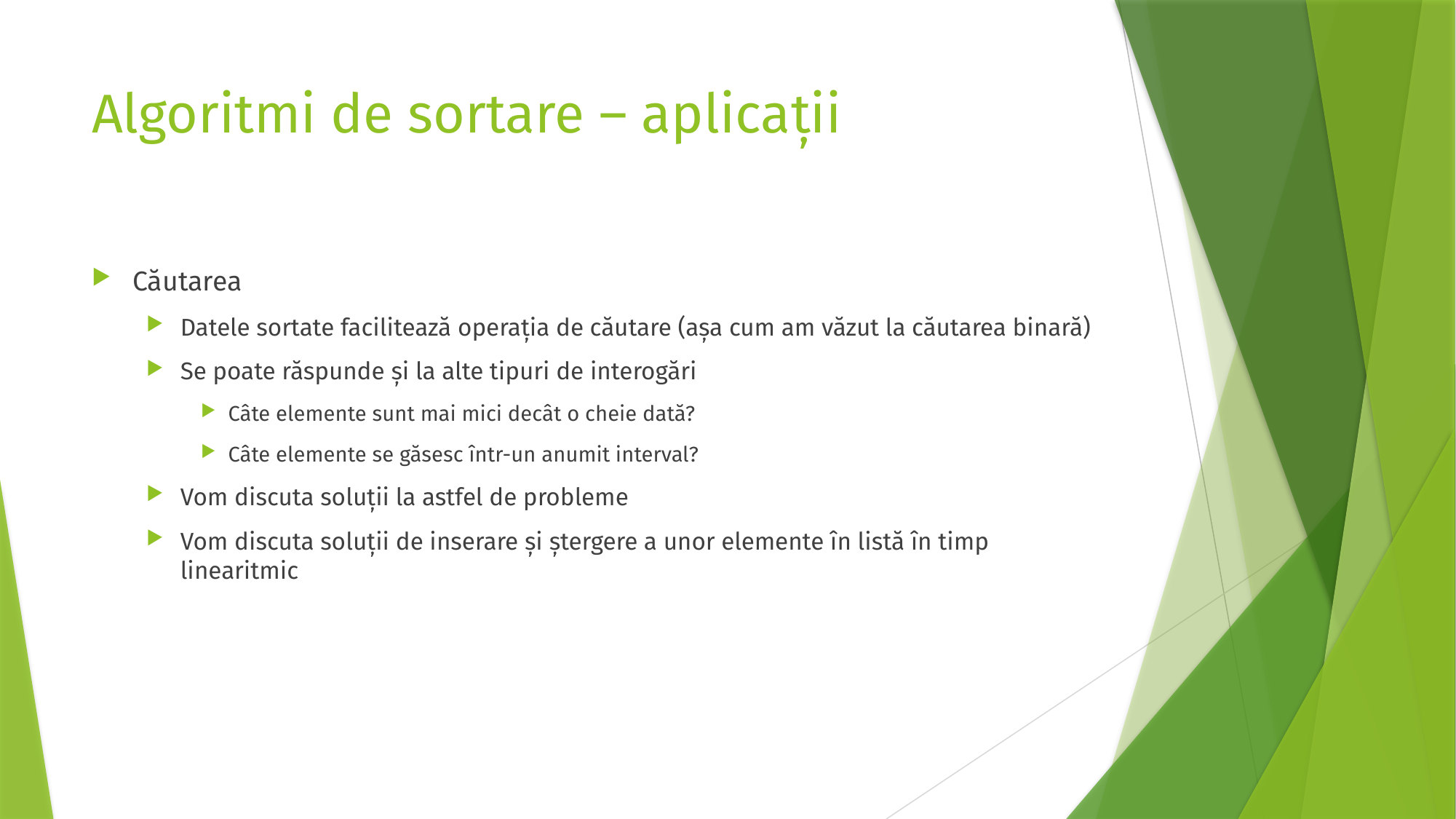

# Algoritmi de sortare – aplicații
Căutarea
Datele sortate facilitează operația de căutare (așa cum am văzut la căutarea binară)
Se poate răspunde și la alte tipuri de interogări
Câte elemente sunt mai mici decât o cheie dată?
Câte elemente se găsesc într-un anumit interval?
Vom discuta soluții la astfel de probleme
Vom discuta soluții de inserare și ștergere a unor elemente în listă în timp linearitmic